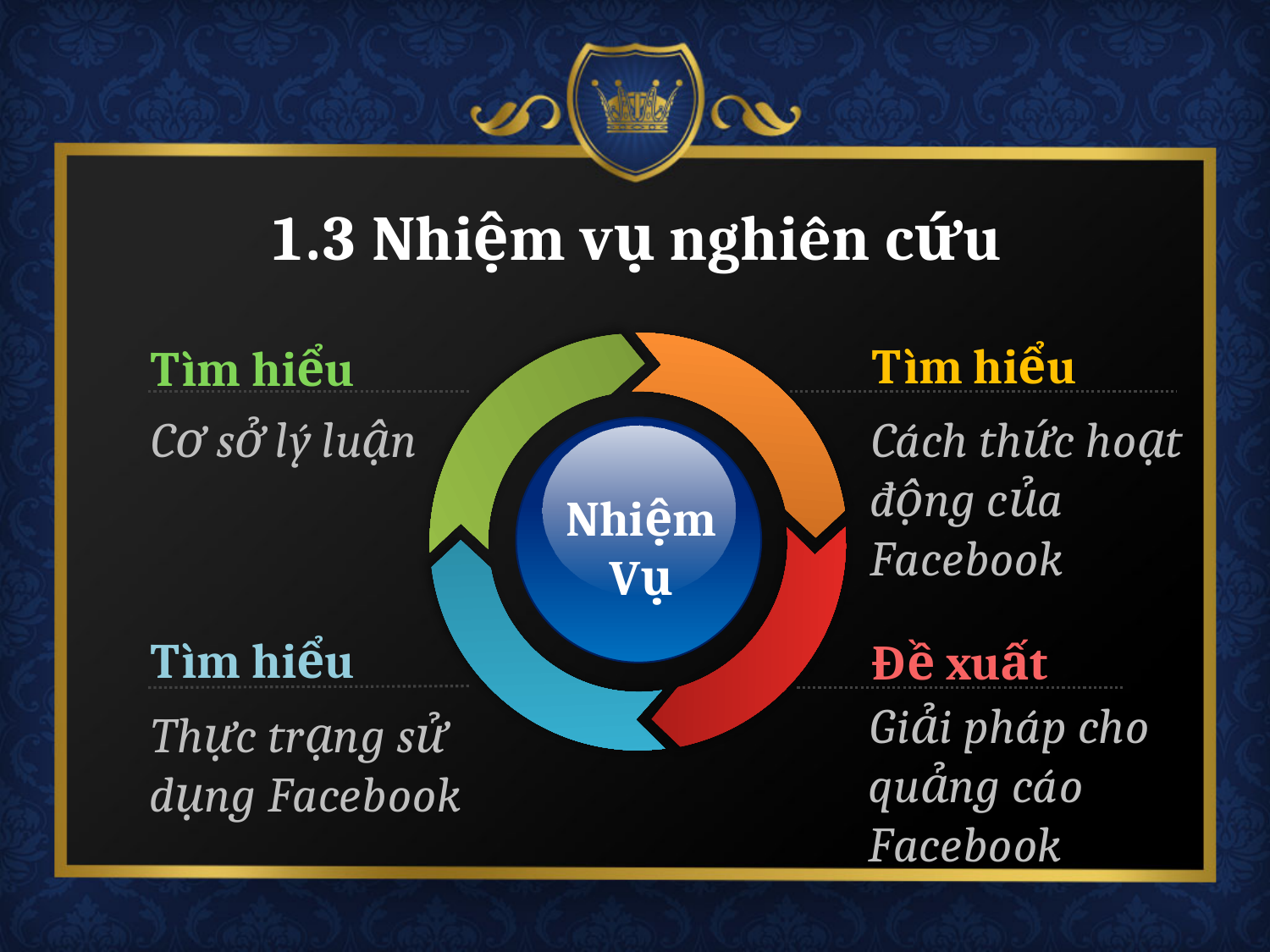

# 1.3 Nhiệm vụ nghiên cứu
Tìm hiểu
Tìm hiểu

Cơ sở lý luận
Cách thức hoạt động của Facebook

Nhiệm
Vụ
Tìm hiểu
Đề xuất
Giải pháp cho quảng cáo Facebook
Thực trạng sử dụng Facebook